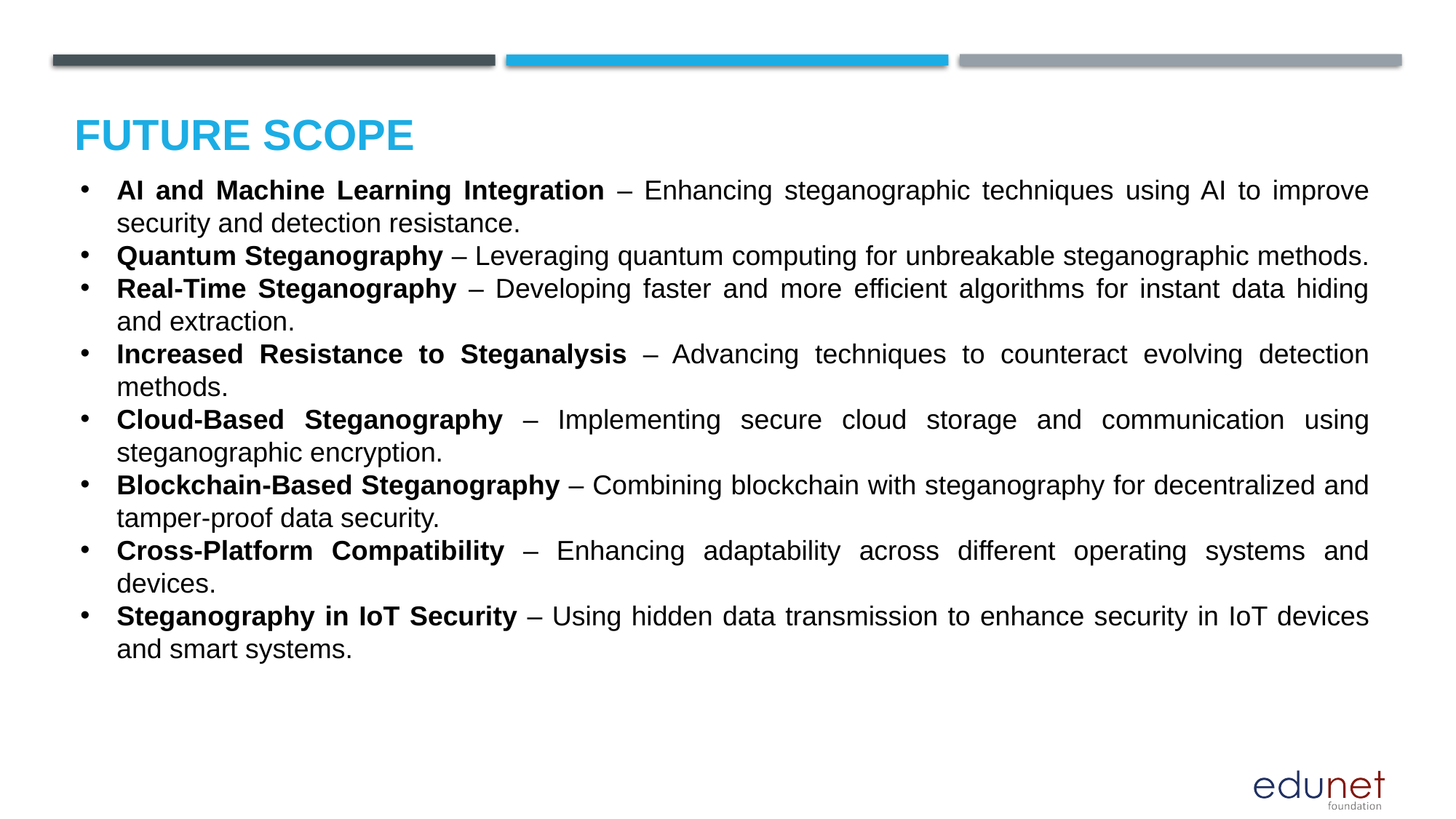

Future scope
AI and Machine Learning Integration – Enhancing steganographic techniques using AI to improve security and detection resistance.
Quantum Steganography – Leveraging quantum computing for unbreakable steganographic methods.
Real-Time Steganography – Developing faster and more efficient algorithms for instant data hiding and extraction.
Increased Resistance to Steganalysis – Advancing techniques to counteract evolving detection methods.
Cloud-Based Steganography – Implementing secure cloud storage and communication using steganographic encryption.
Blockchain-Based Steganography – Combining blockchain with steganography for decentralized and tamper-proof data security.
Cross-Platform Compatibility – Enhancing adaptability across different operating systems and devices.
Steganography in IoT Security – Using hidden data transmission to enhance security in IoT devices and smart systems.